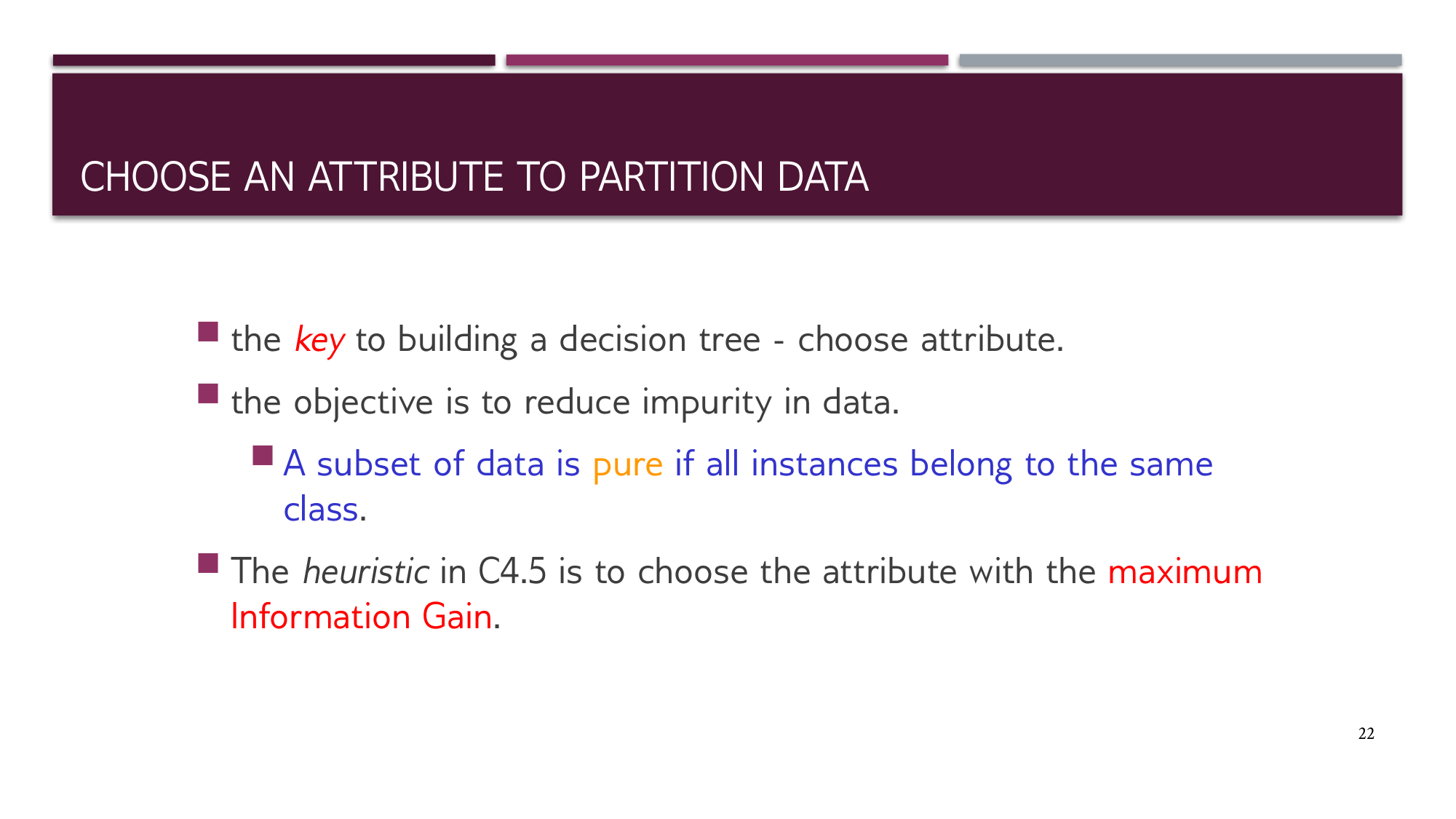

# Choose an attribute to partition data
the key to building a decision tree - choose attribute.
the objective is to reduce impurity in data.
A subset of data is pure if all instances belong to the same class.
The heuristic in C4.5 is to choose the attribute with the maximum Information Gain.
22